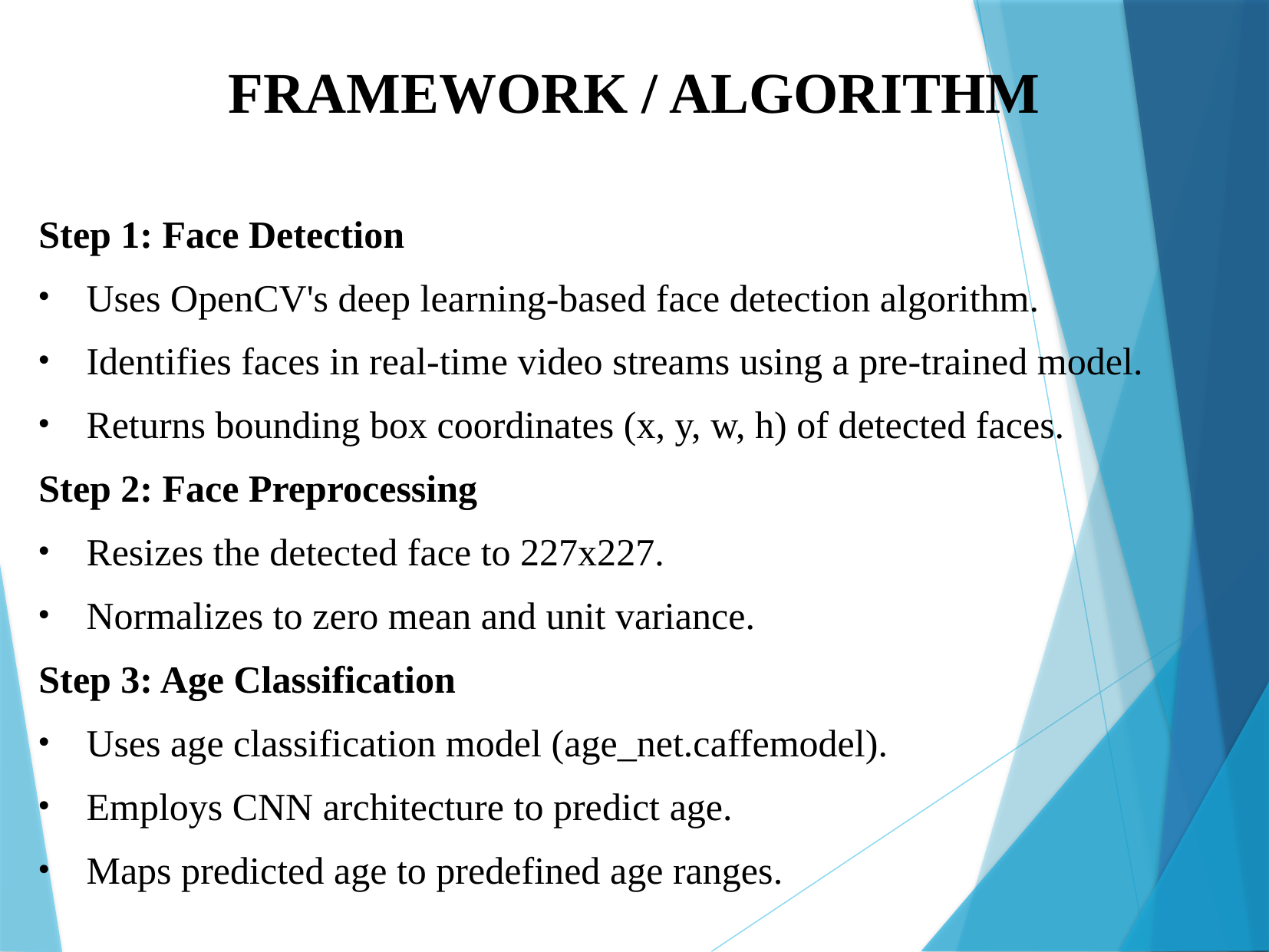

# FRAMEWORK / ALGORITHM
Step 1: Face Detection
Uses OpenCV's deep learning-based face detection algorithm.
Identifies faces in real-time video streams using a pre-trained model.
Returns bounding box coordinates (x, y, w, h) of detected faces.
Step 2: Face Preprocessing
Resizes the detected face to 227x227.
Normalizes to zero mean and unit variance.
Step 3: Age Classification
Uses age classification model (age_net.caffemodel).
Employs CNN architecture to predict age.
Maps predicted age to predefined age ranges.